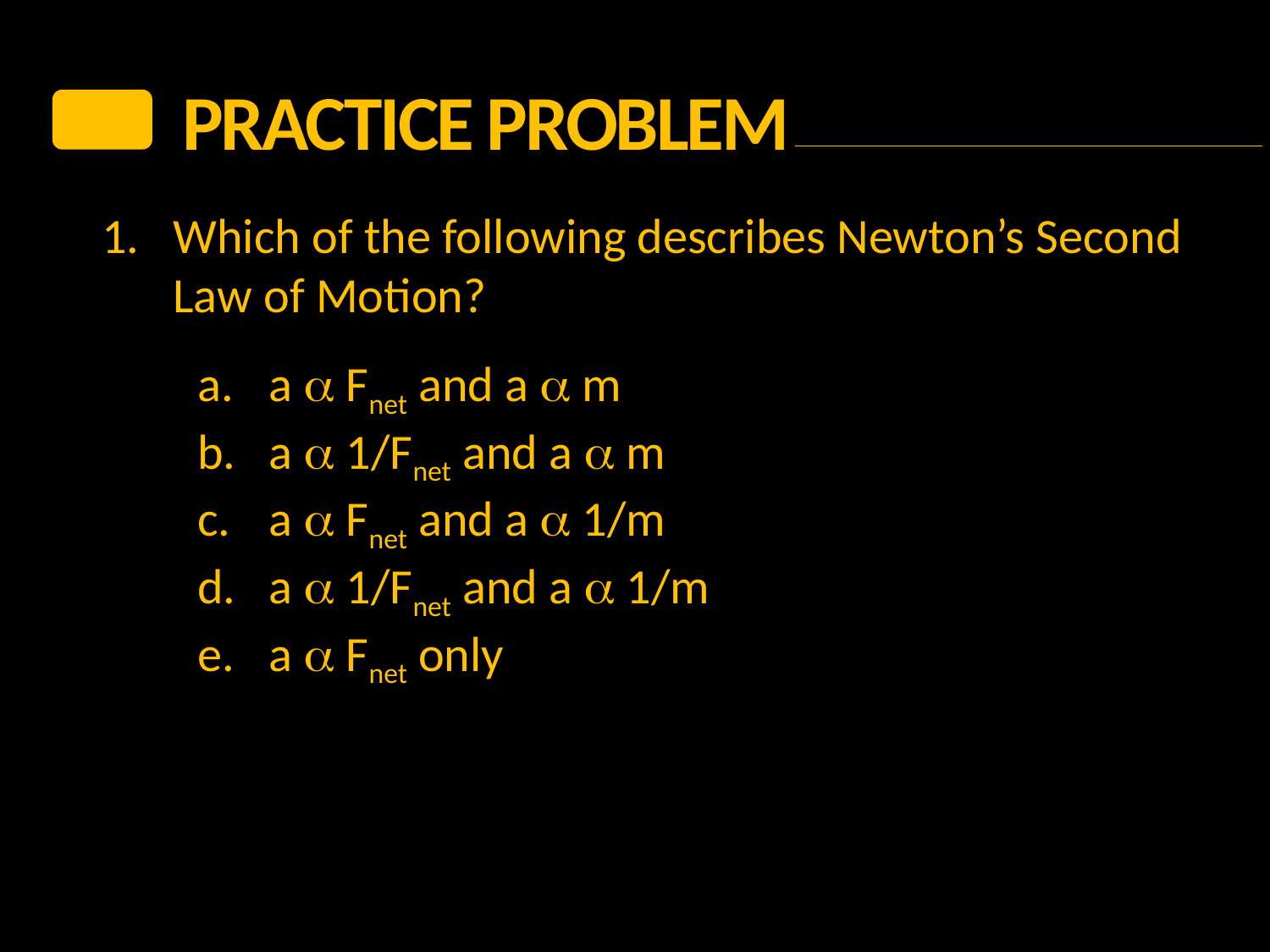

PRACTICE Problem

1.	Which of the following describes Newton’s Second Law of Motion?
a α Fnet and a α m
a α 1/Fnet and a α m
a α Fnet and a α 1/m
a α 1/Fnet and a α 1/m
a α Fnet only